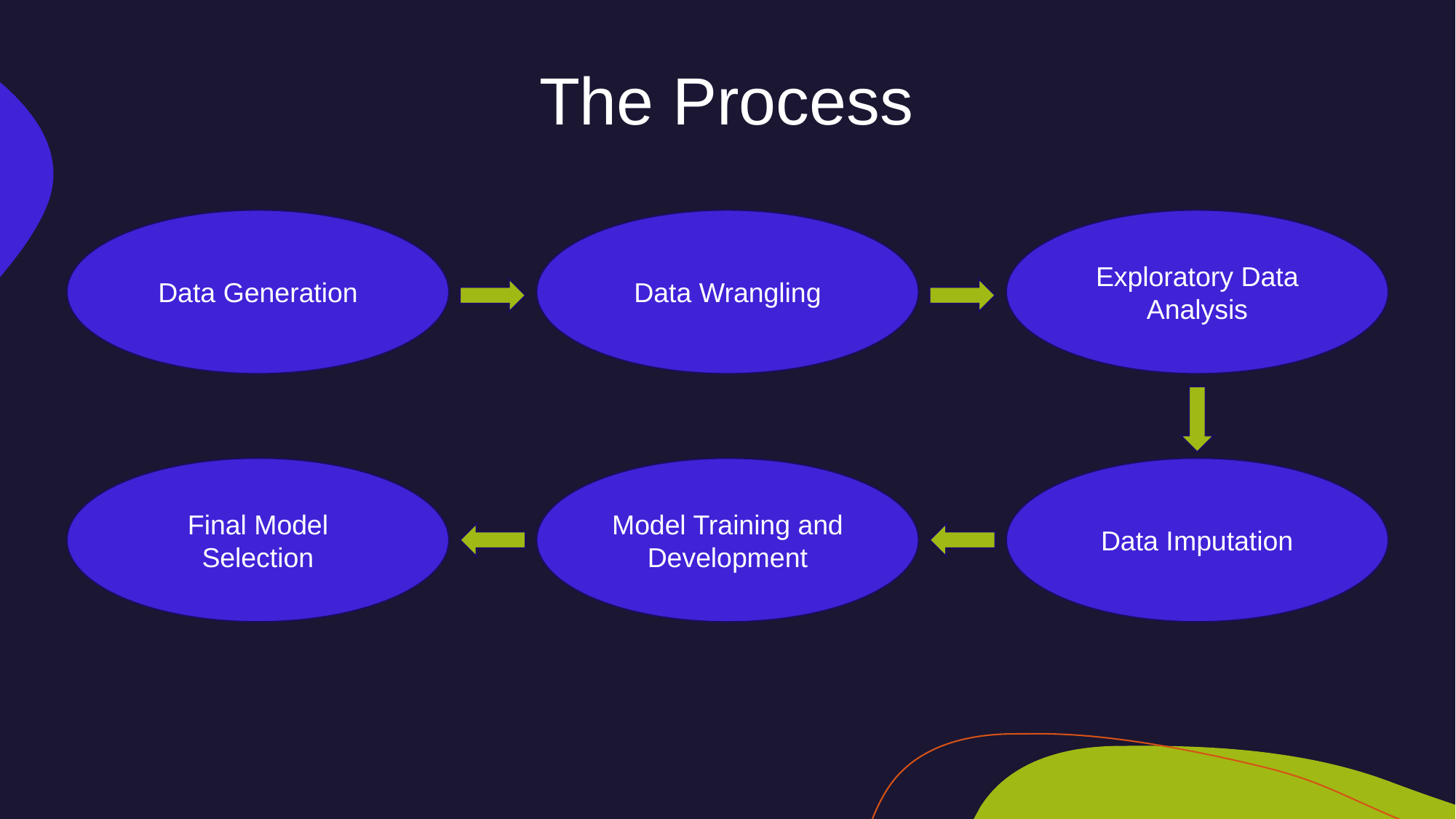

# The Process
Data Generation
Data Wrangling
Exploratory Data Analysis

Final Model Selection
Data Imputation
Model Training and Development